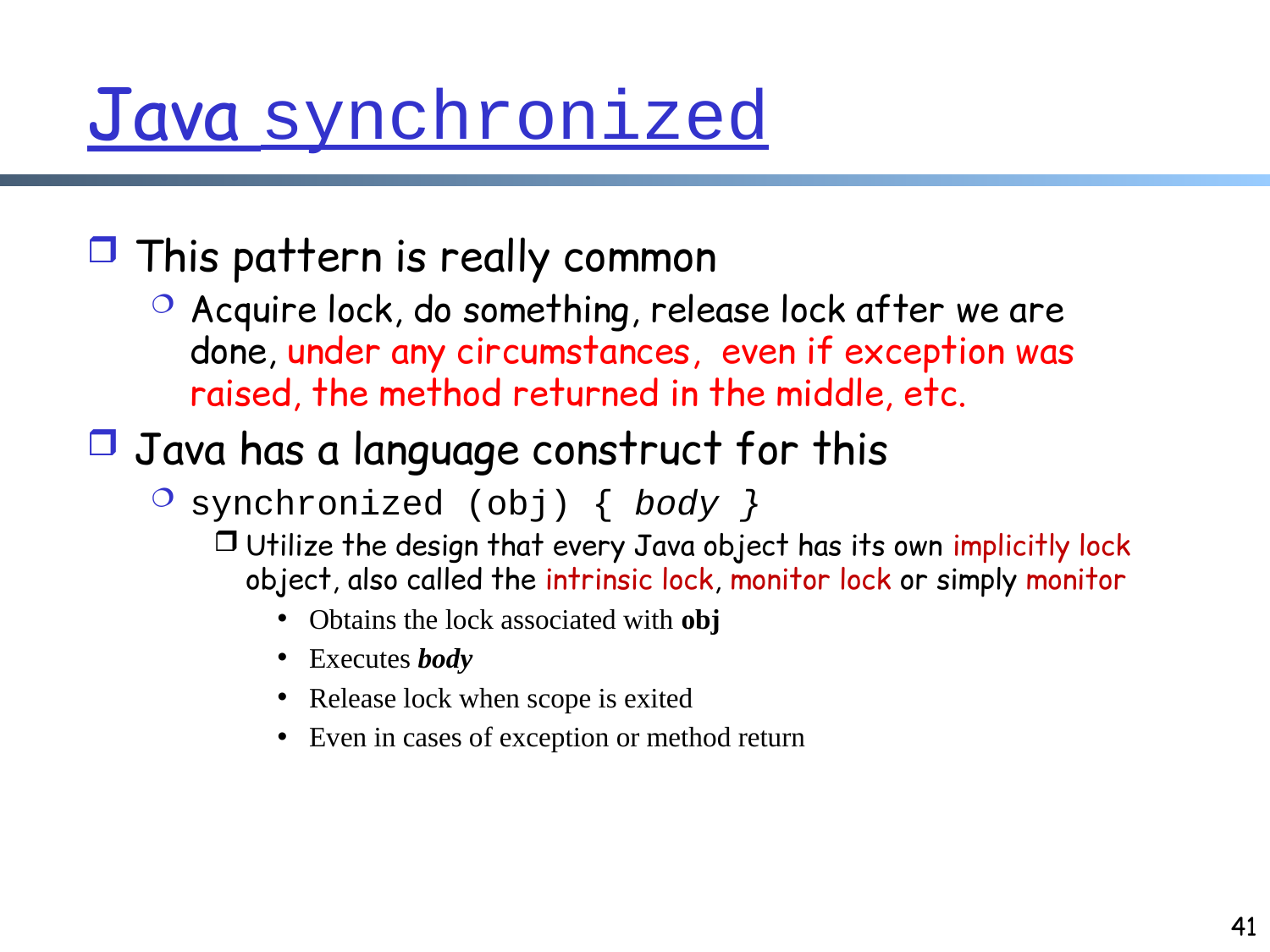

# Java synchronized
This pattern is really common
Acquire lock, do something, release lock after we are done, under any circumstances,  even if exception was raised, the method returned in the middle, etc.
Java has a language construct for this
synchronized (obj) { body }
Utilize the design that every Java object has its own implicitly lock object, also called the intrinsic lock, monitor lock or simply monitor
Obtains the lock associated with obj
Executes body
Release lock when scope is exited
Even in cases of exception or method return
41